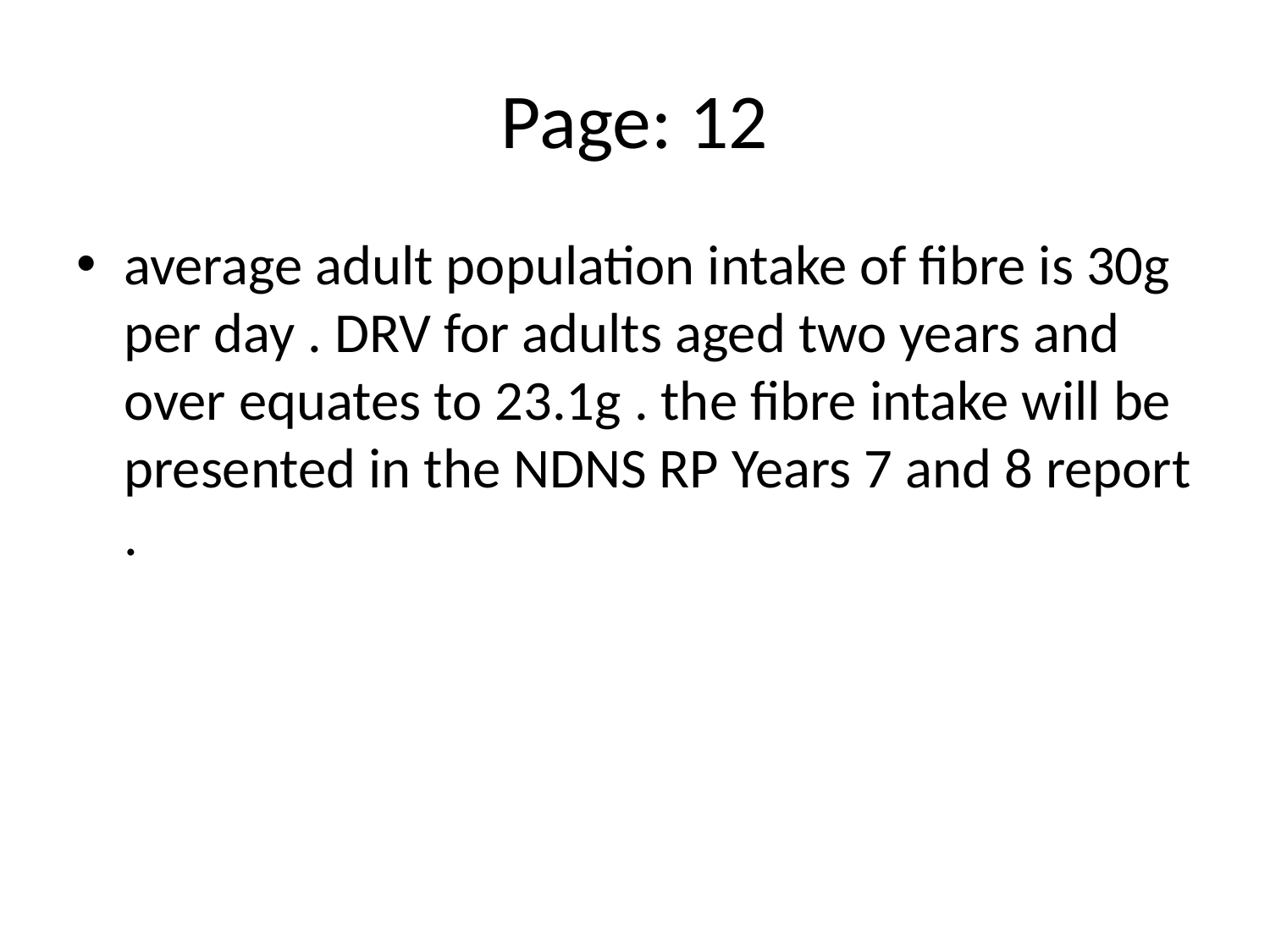

# Page: 12
average adult population intake of fibre is 30g per day . DRV for adults aged two years and over equates to 23.1g . the fibre intake will be presented in the NDNS RP Years 7 and 8 report .